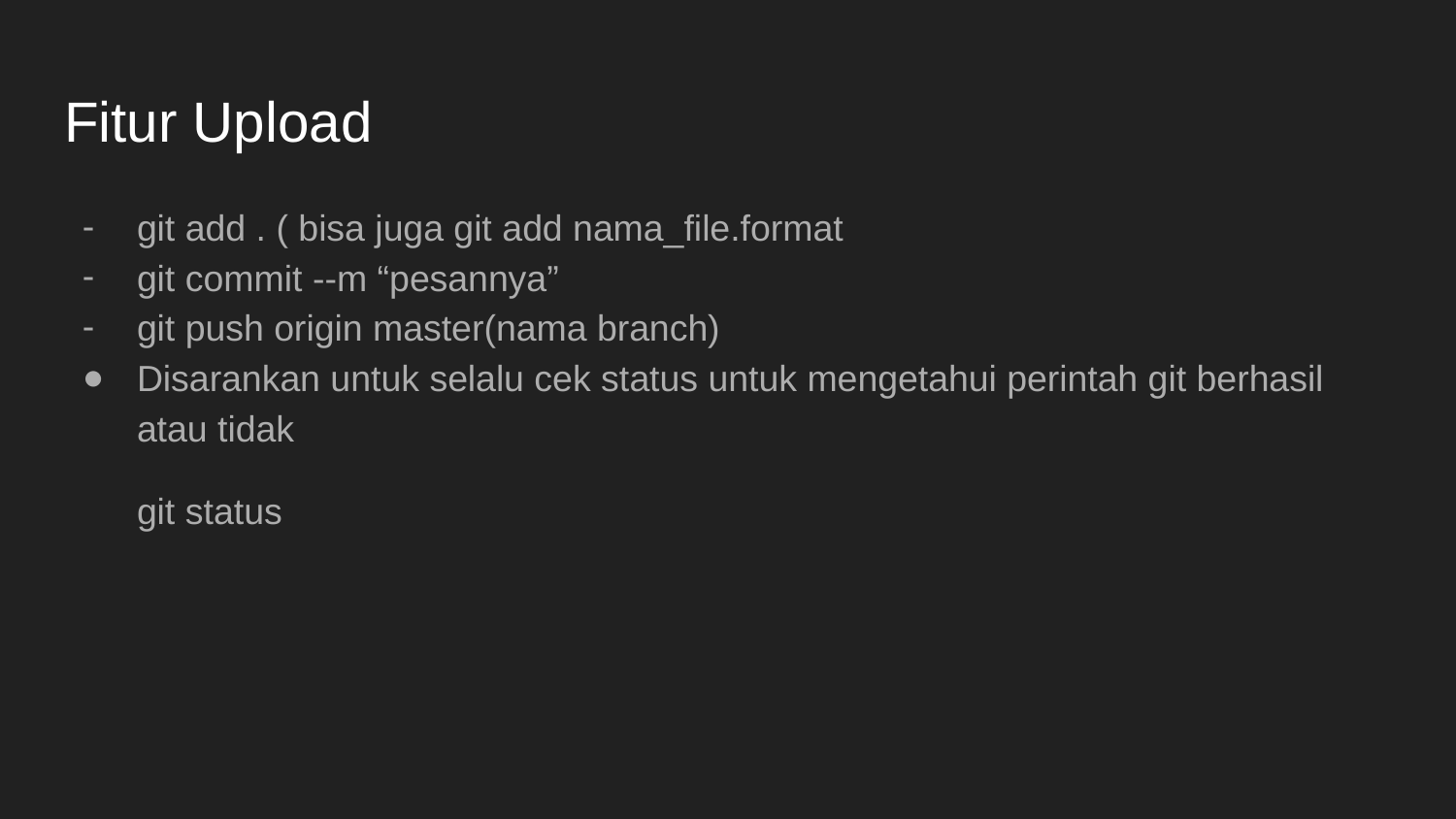

# Fitur Upload
git add . ( bisa juga git add nama_file.format
git commit --m “pesannya”
git push origin master(nama branch)
Disarankan untuk selalu cek status untuk mengetahui perintah git berhasil atau tidak
git status